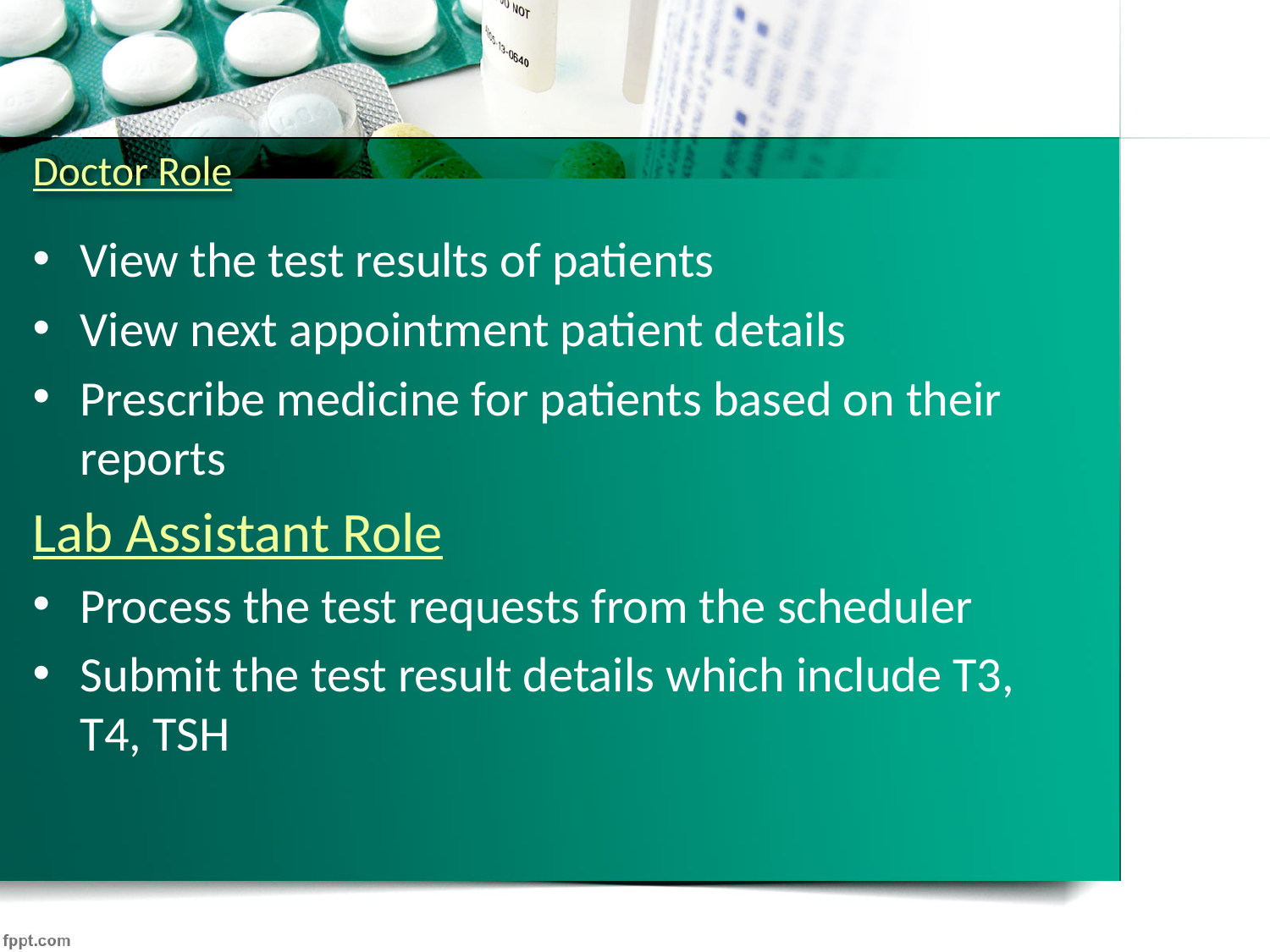

# Doctor Role
View the test results of patients
View next appointment patient details
Prescribe medicine for patients based on their reports
Lab Assistant Role
Process the test requests from the scheduler
Submit the test result details which include T3, T4, TSH